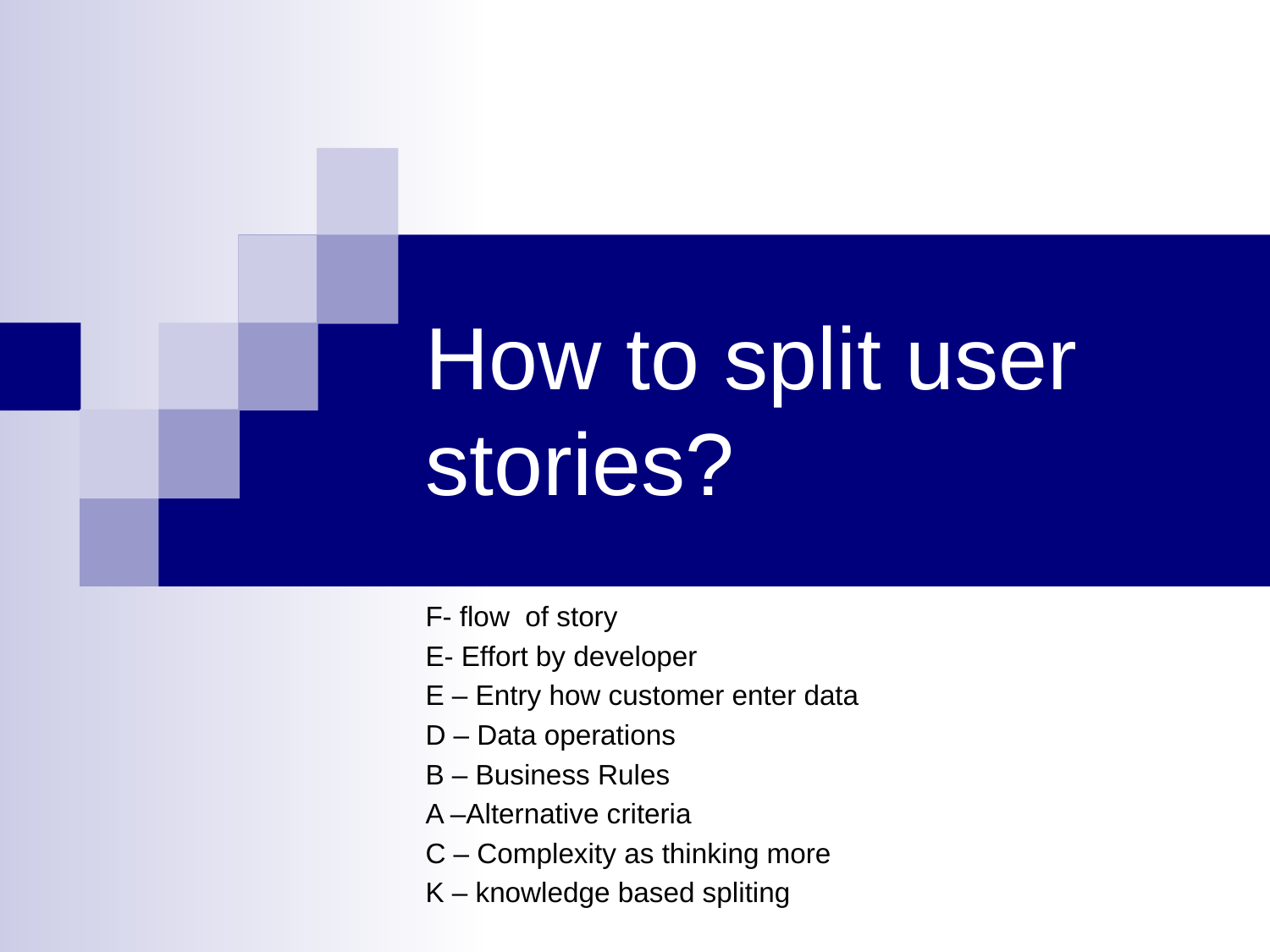

# How to split user stories?
F- flow  of story
E- Effort by developer
E – Entry how customer enter data
D – Data operations
B – Business Rules
A –Alternative criteria
C – Complexity as thinking more
K – knowledge based spliting